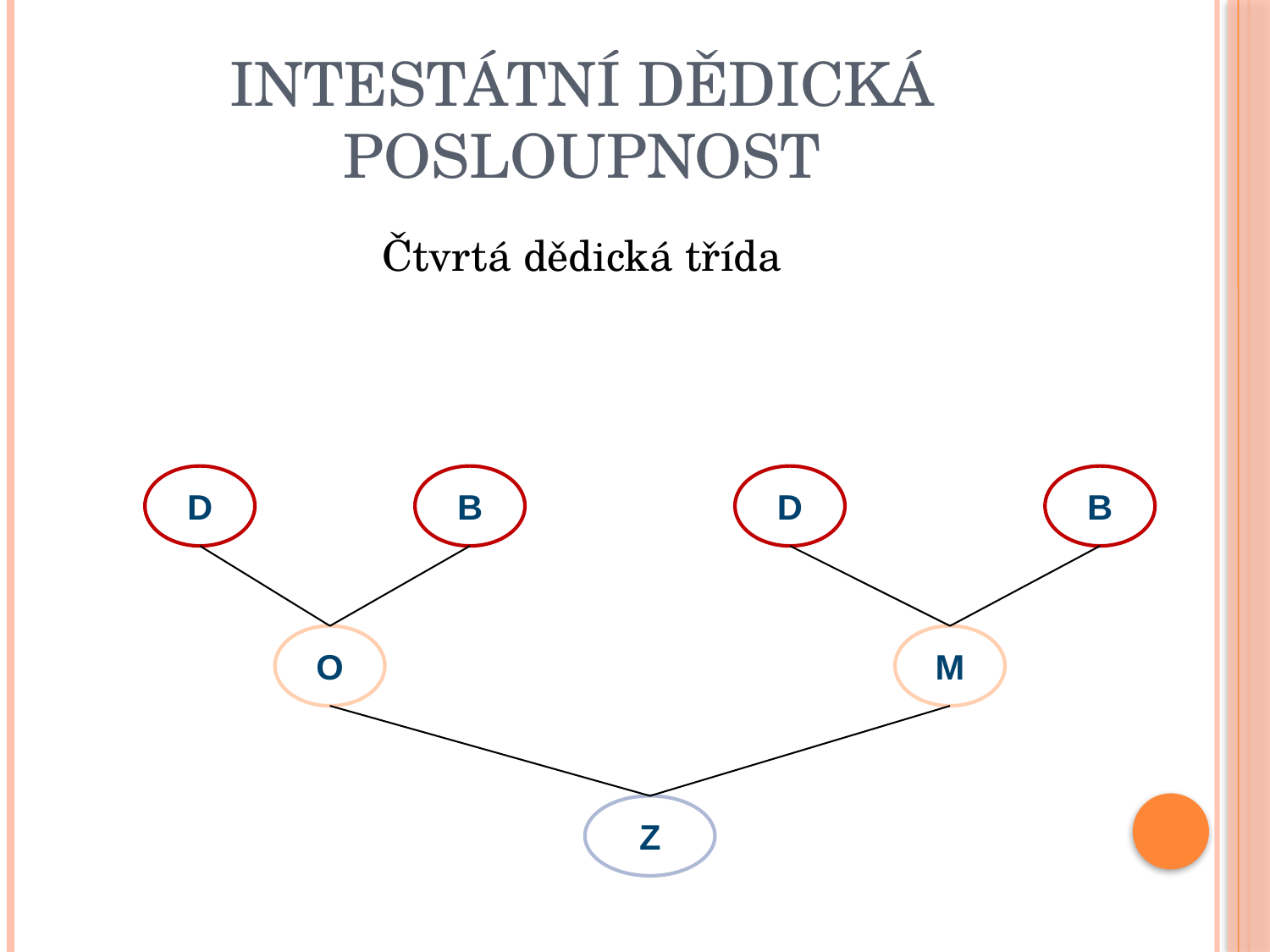

# Intestátní dědická posloupnost
Čtvrtá dědická třída
D
B
D
B
O
M
Z